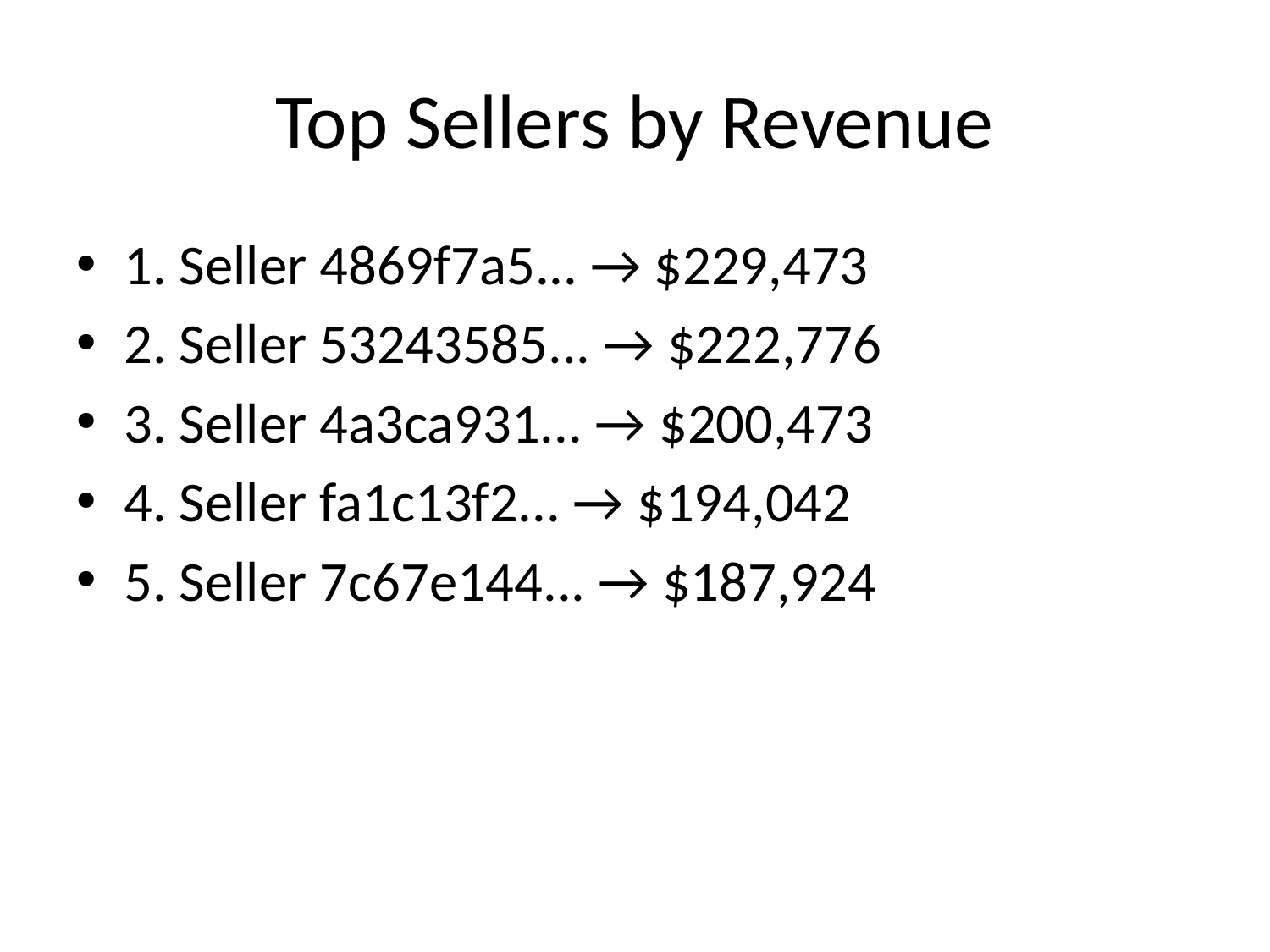

# Top Sellers by Revenue
1. Seller 4869f7a5... → $229,473
2. Seller 53243585... → $222,776
3. Seller 4a3ca931... → $200,473
4. Seller fa1c13f2... → $194,042
5. Seller 7c67e144... → $187,924